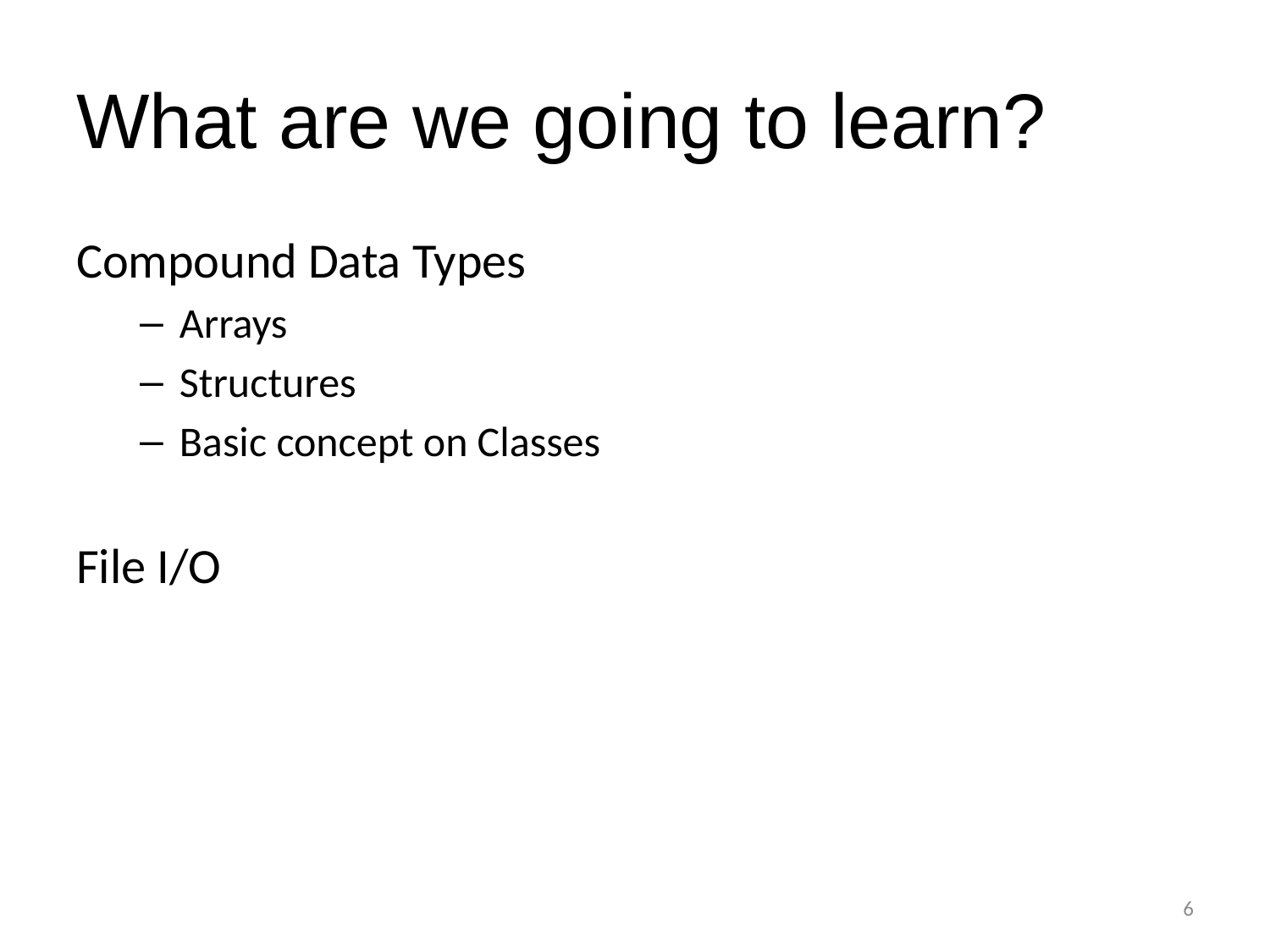

# What are we going to learn?
Compound Data Types
Arrays
Structures
Basic concept on Classes

File I/O

6